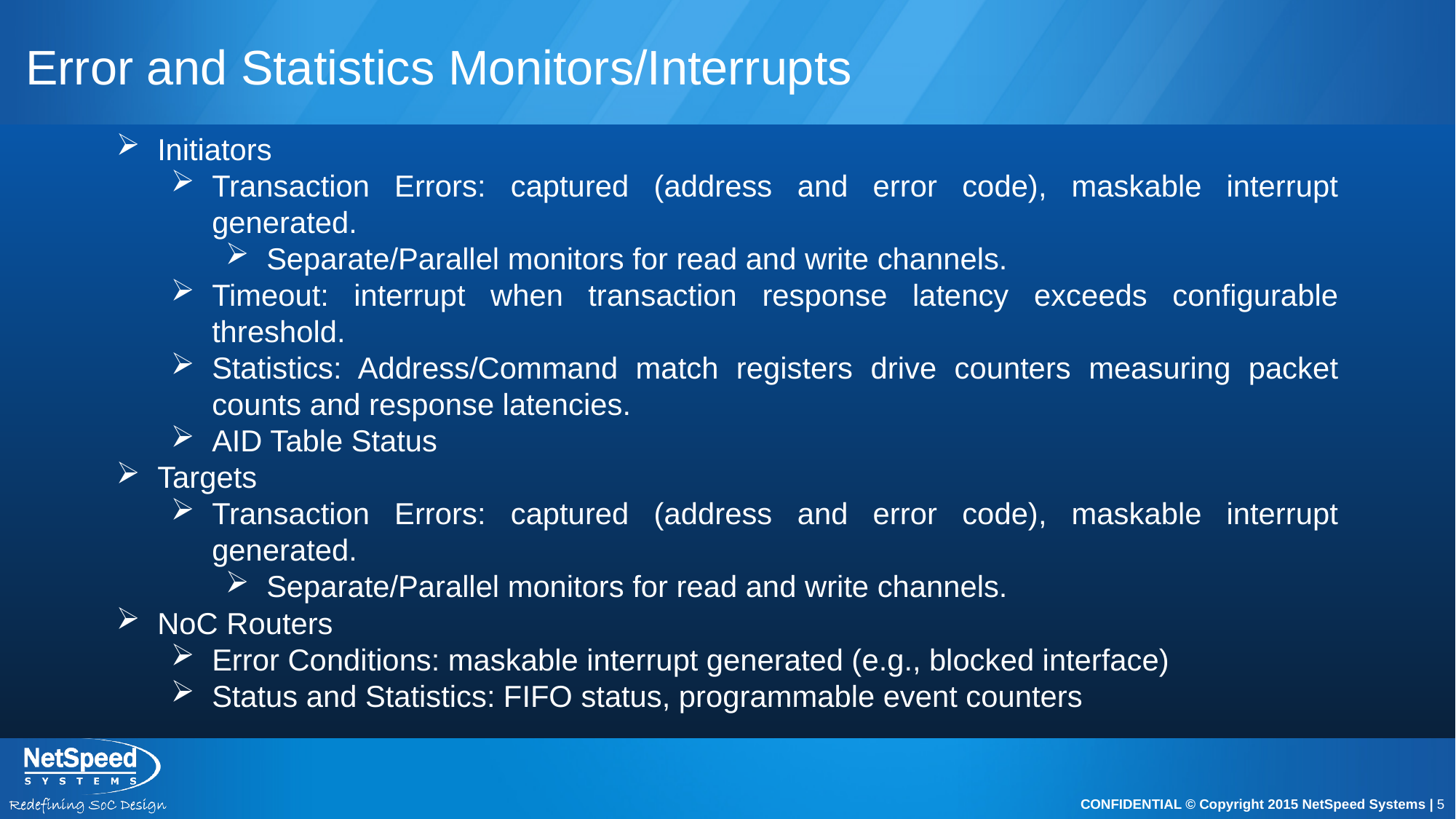

# Error and Statistics Monitors/Interrupts

Initiators
Transaction Errors: captured (address and error code), maskable interrupt generated.
Separate/Parallel monitors for read and write channels.
Timeout: interrupt when transaction response latency exceeds configurable threshold.
Statistics: Address/Command match registers drive counters measuring packet counts and response latencies.
AID Table Status
Targets
Transaction Errors: captured (address and error code), maskable interrupt generated.
Separate/Parallel monitors for read and write channels.
NoC Routers
Error Conditions: maskable interrupt generated (e.g., blocked interface)
Status and Statistics: FIFO status, programmable event counters